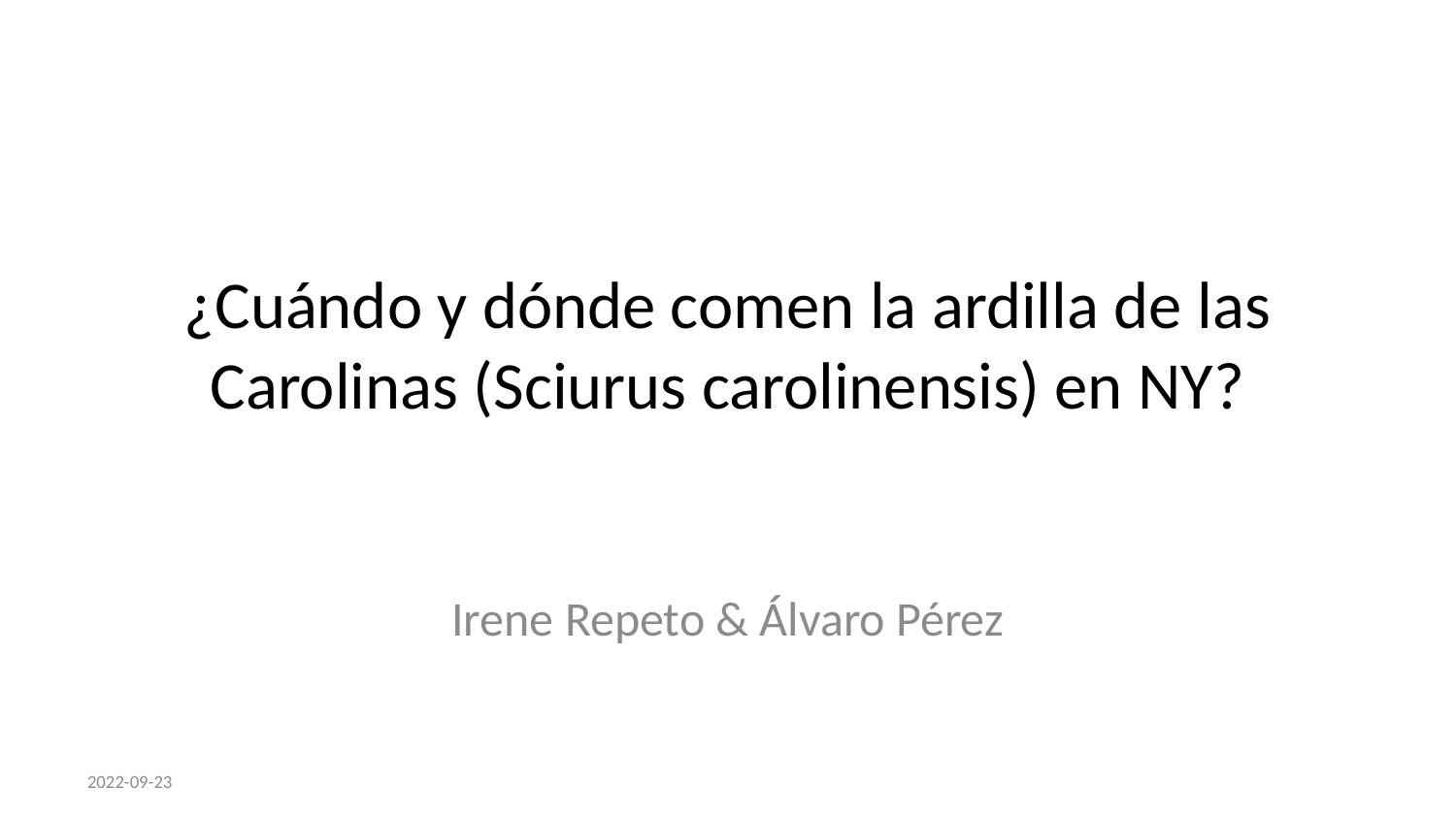

# ¿Cuándo y dónde comen la ardilla de las Carolinas (Sciurus carolinensis) en NY?
Irene Repeto & Álvaro Pérez
2022-09-23